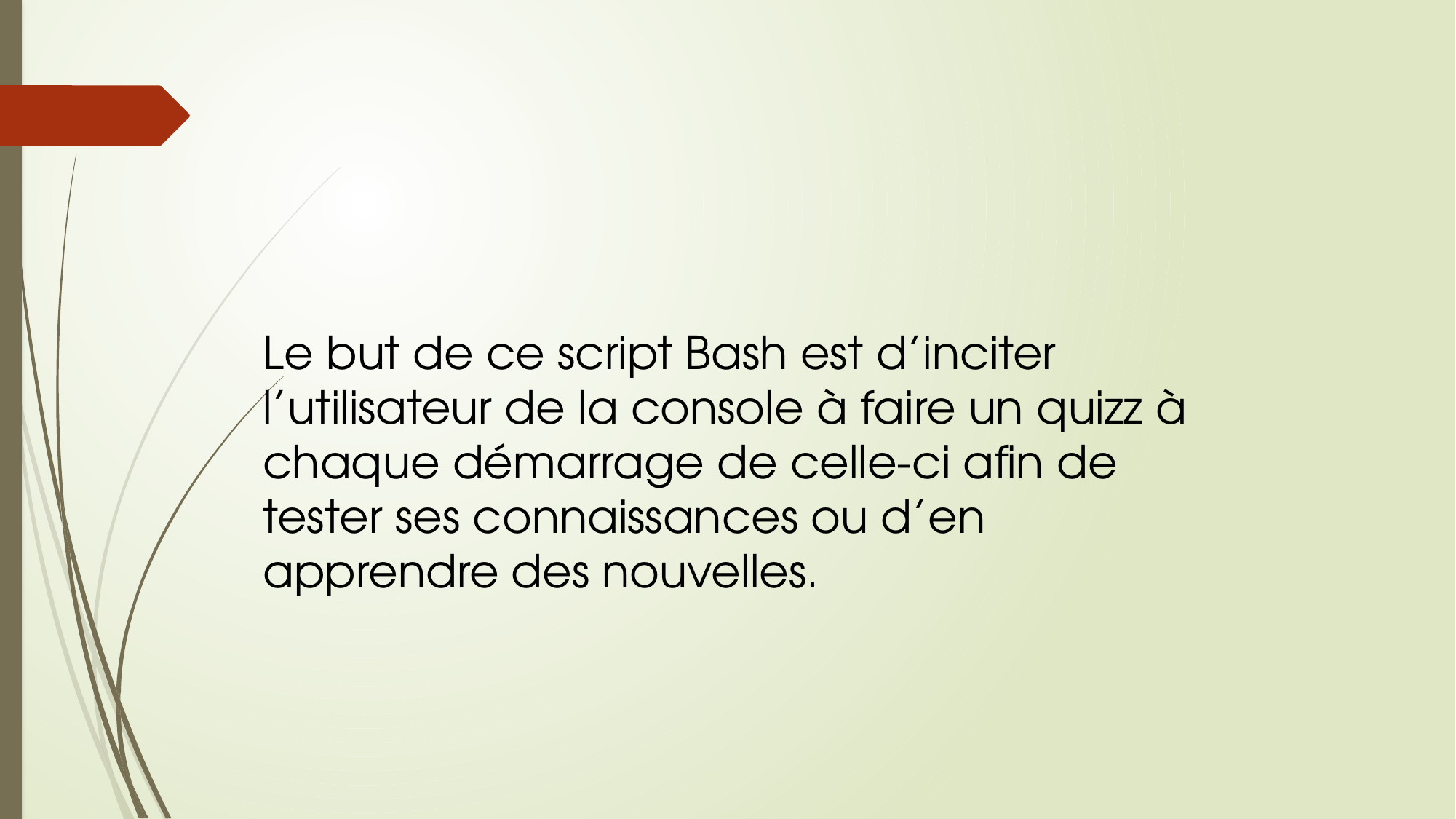

Le but de ce script Bash est d’inciter l’utilisateur de la console à faire un quizz à chaque démarrage de celle-ci afin de tester ses connaissances ou d’en apprendre des nouvelles.